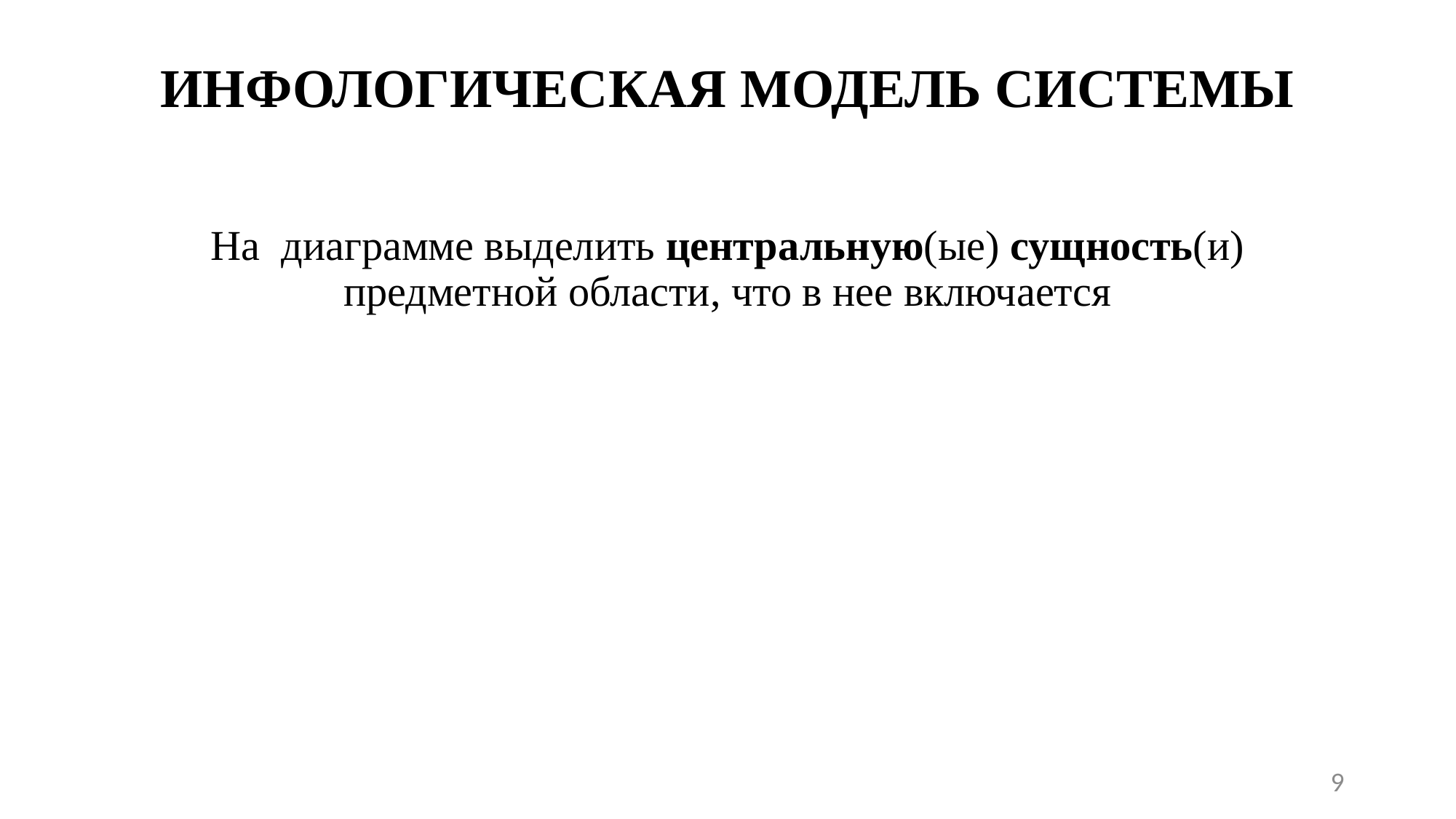

# Инфологическая модель системы
На  диаграмме выделить центральную(ые) сущность(и) предметной области, что в нее включается

9